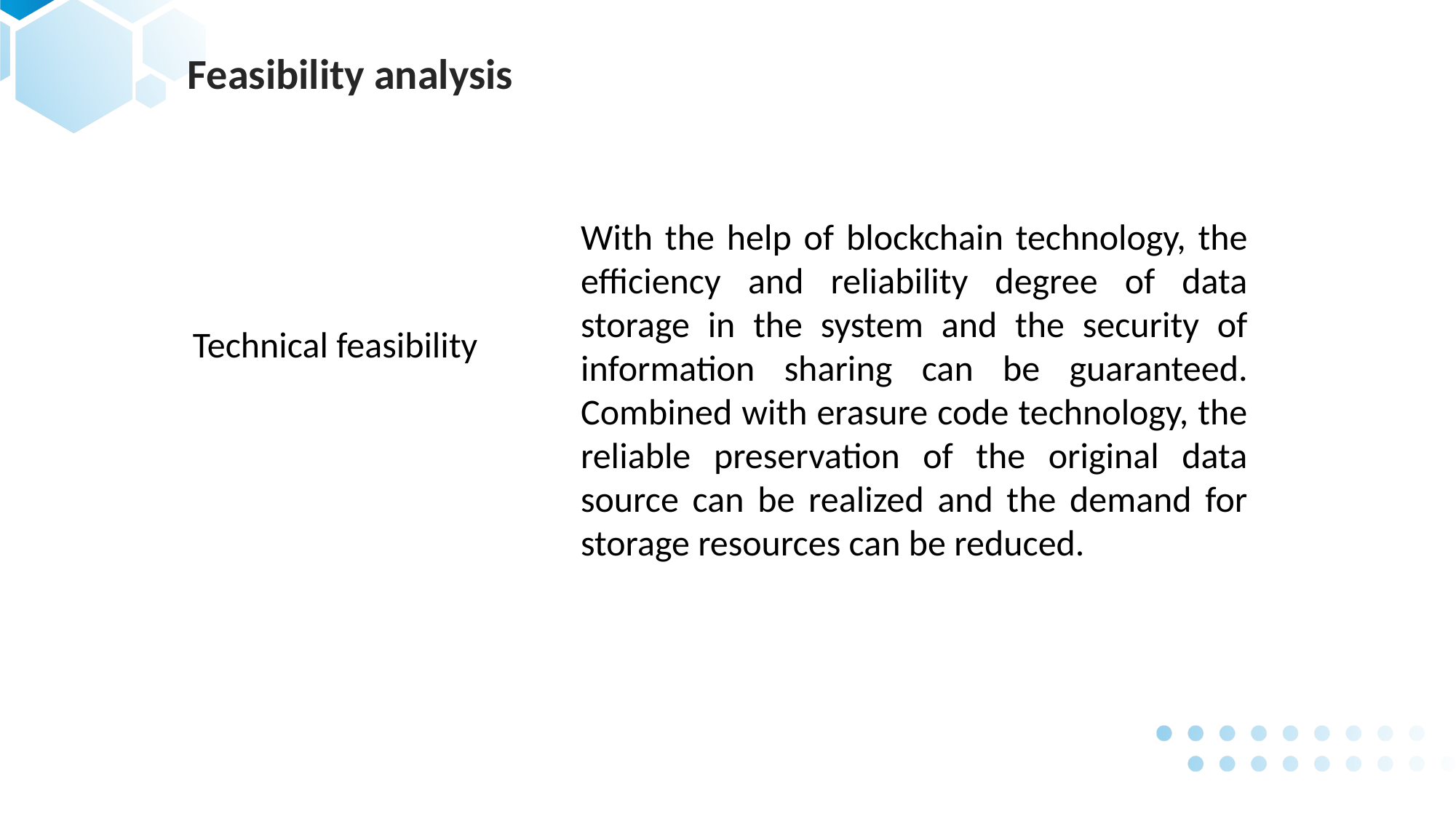

Feasibility analysis
With the help of blockchain technology, the efficiency and reliability degree of data storage in the system and the security of information sharing can be guaranteed. Combined with erasure code technology, the reliable preservation of the original data source can be realized and the demand for storage resources can be reduced.
Technical feasibility